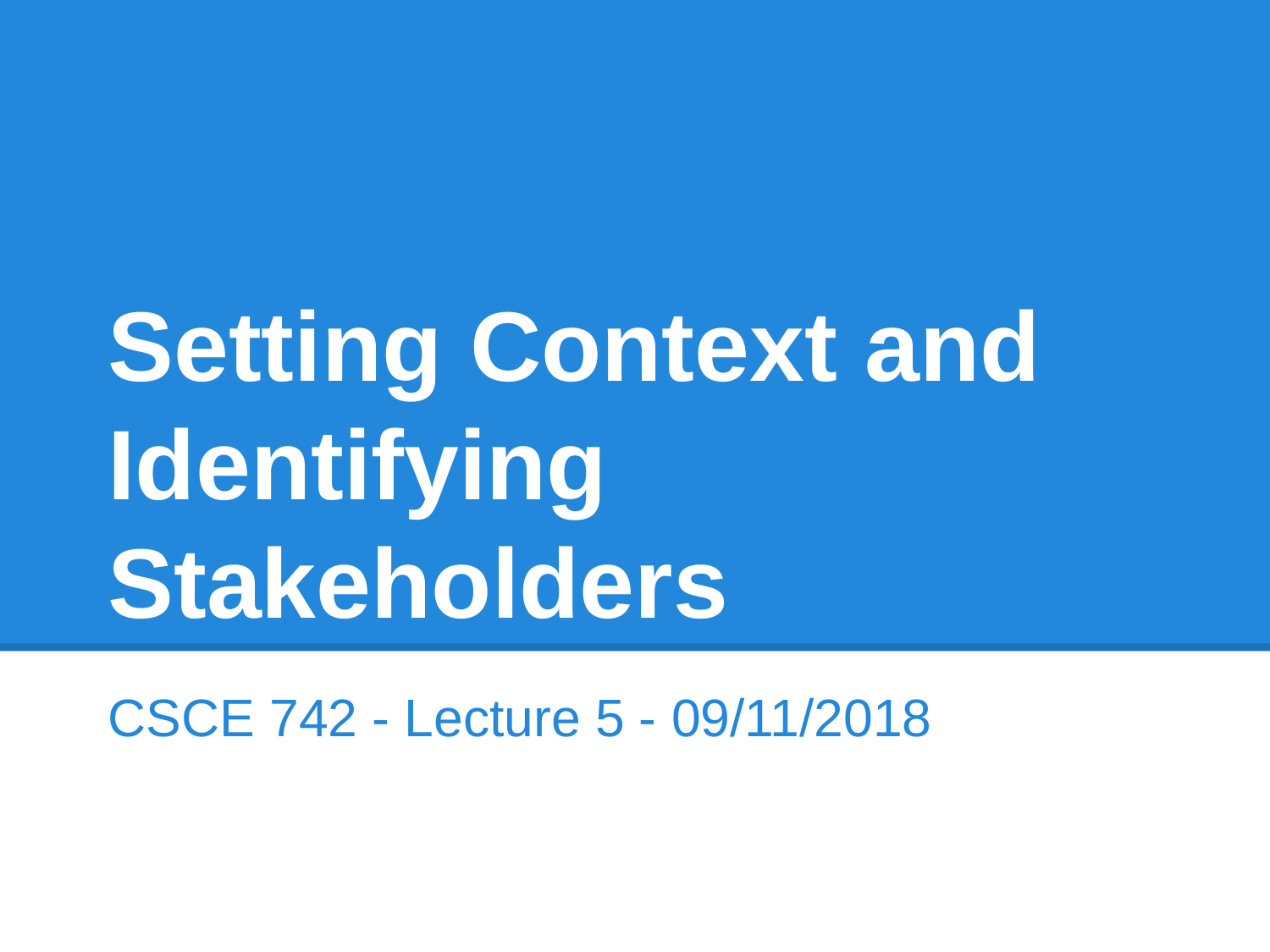

# Setting Context and Identifying Stakeholders
CSCE 742 - Lecture 5 - 09/11/2018